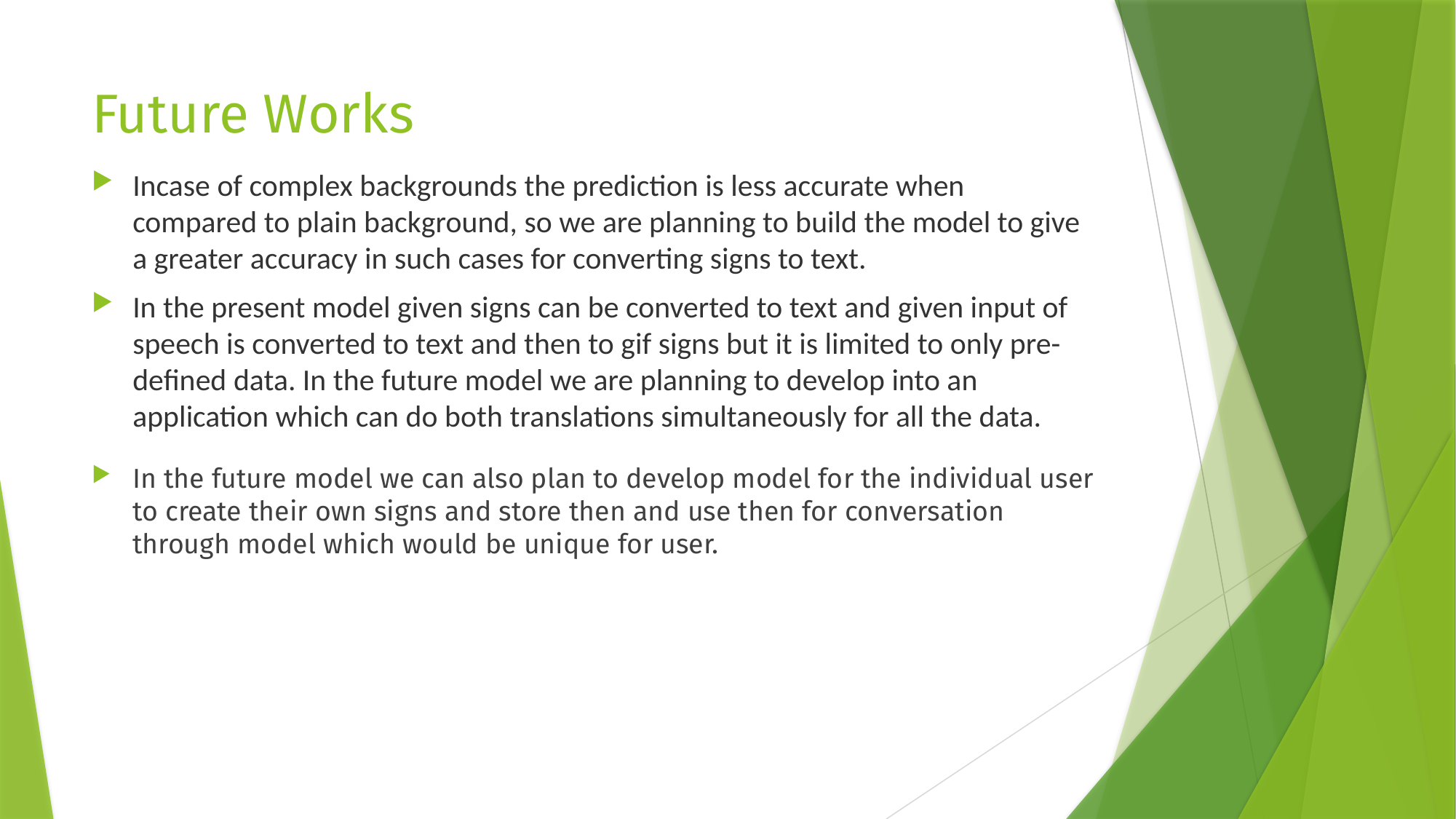

# Future Works
Incase of complex backgrounds the prediction is less accurate when compared to plain background, so we are planning to build the model to give a greater accuracy in such cases for converting signs to text.
In the present model given signs can be converted to text and given input of speech is converted to text and then to gif signs but it is limited to only pre-defined data. In the future model we are planning to develop into an application which can do both translations simultaneously for all the data.
In the future model we can also plan to develop model for the individual user to create their own signs and store then and use then for conversation through model which would be unique for user.